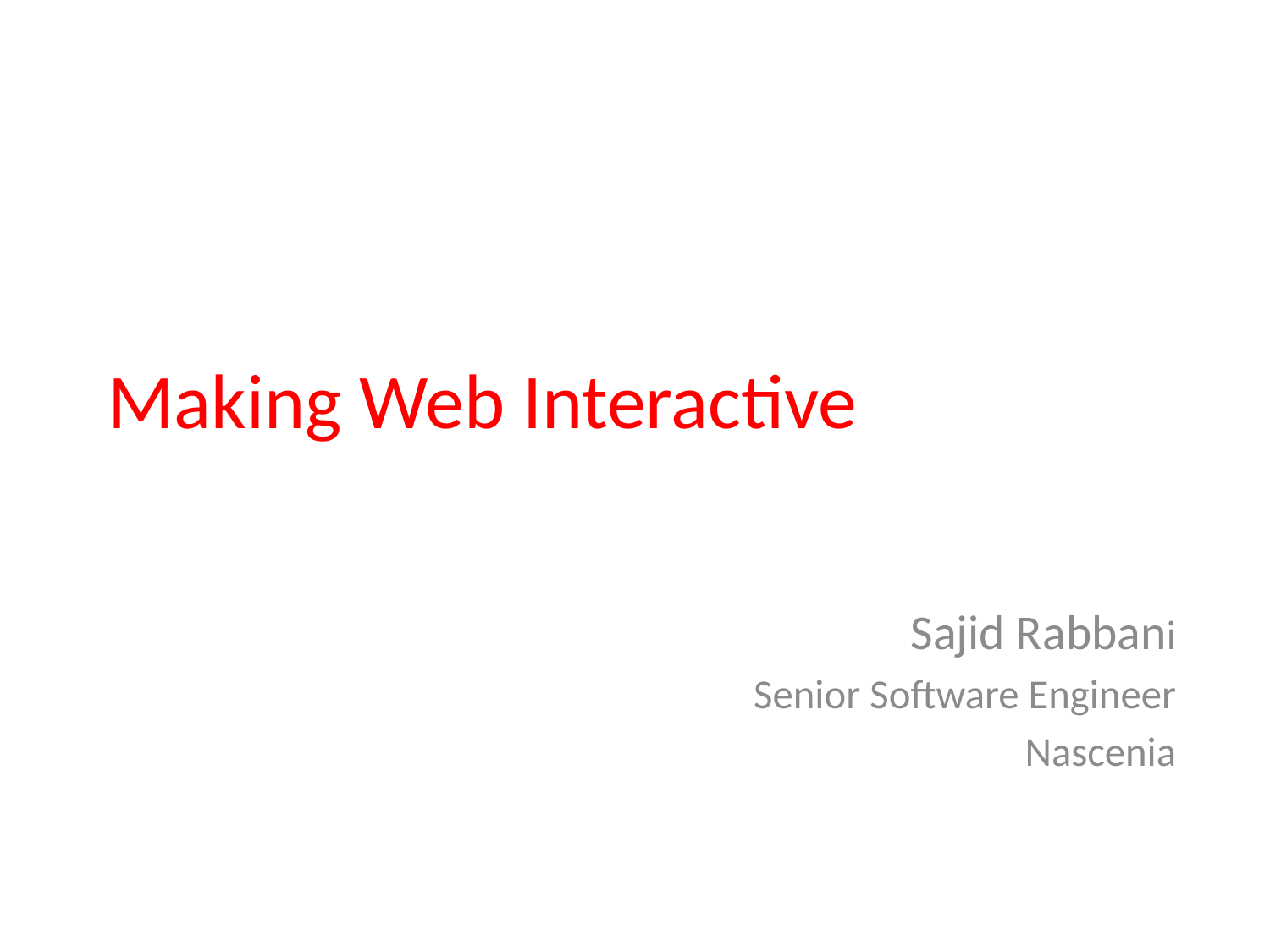

# Making Web Interactive
Sajid Rabbani
Senior Software Engineer
Nascenia